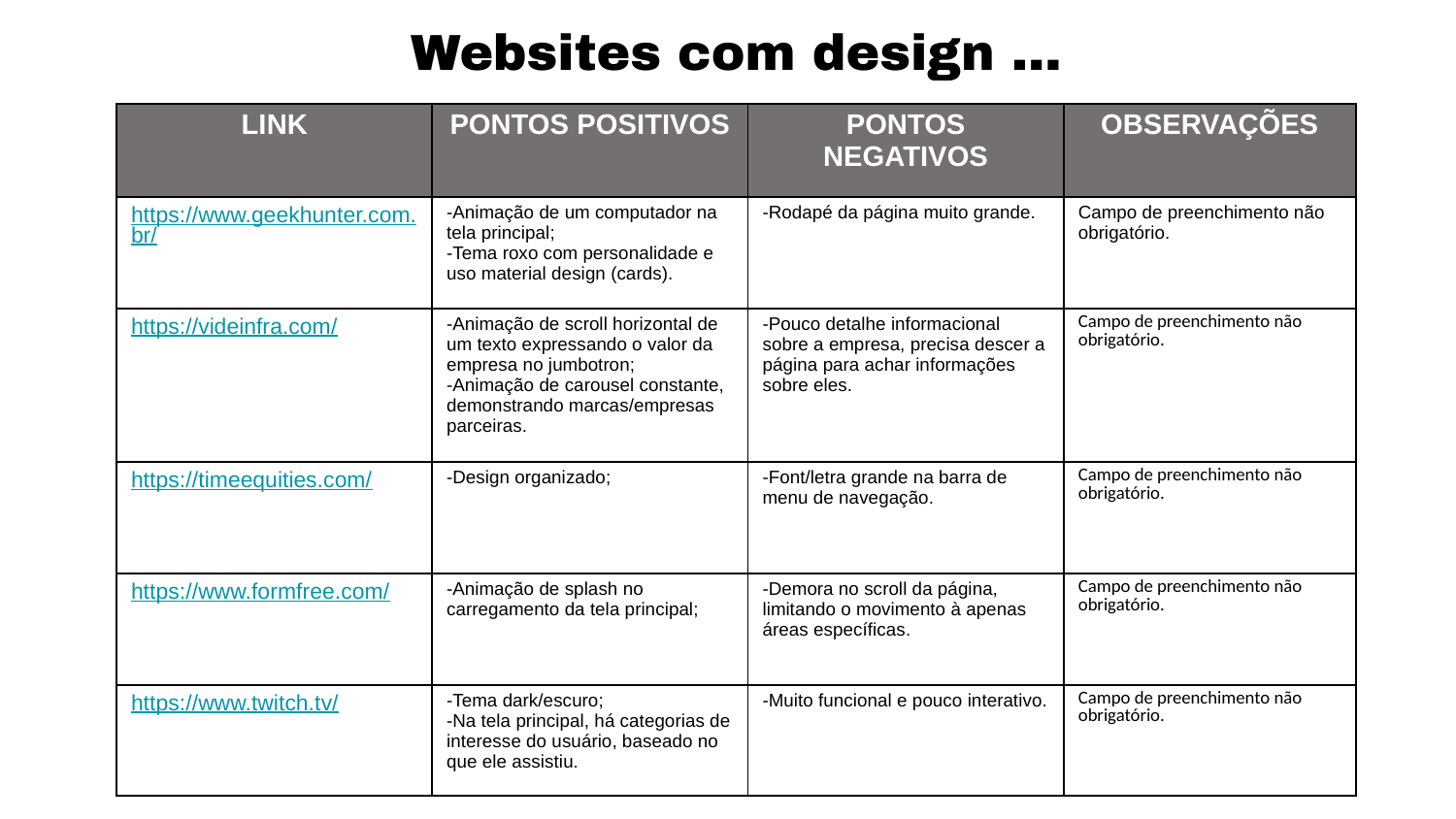

Websites com design ...
| LINK | PONTOS POSITIVOS | PONTOS NEGATIVOS | OBSERVAÇÕES |
| --- | --- | --- | --- |
| https://www.geekhunter.com.br/ | -Animação de um computador na tela principal; -Tema roxo com personalidade e uso material design (cards). | -Rodapé da página muito grande. | Campo de preenchimento não obrigatório. |
| https://videinfra.com/ | -Animação de scroll horizontal de um texto expressando o valor da empresa no jumbotron; -Animação de carousel constante, demonstrando marcas/empresas parceiras. | -Pouco detalhe informacional sobre a empresa, precisa descer a página para achar informações sobre eles. | Campo de preenchimento não obrigatório. |
| https://timeequities.com/ | -Design organizado; | -Font/letra grande na barra de menu de navegação. | Campo de preenchimento não obrigatório. |
| https://www.formfree.com/ | -Animação de splash no carregamento da tela principal; | -Demora no scroll da página, limitando o movimento à apenas áreas específicas. | Campo de preenchimento não obrigatório. |
| https://www.twitch.tv/ | -Tema dark/escuro; -Na tela principal, há categorias de interesse do usuário, baseado no que ele assistiu. | -Muito funcional e pouco interativo. | Campo de preenchimento não obrigatório. |